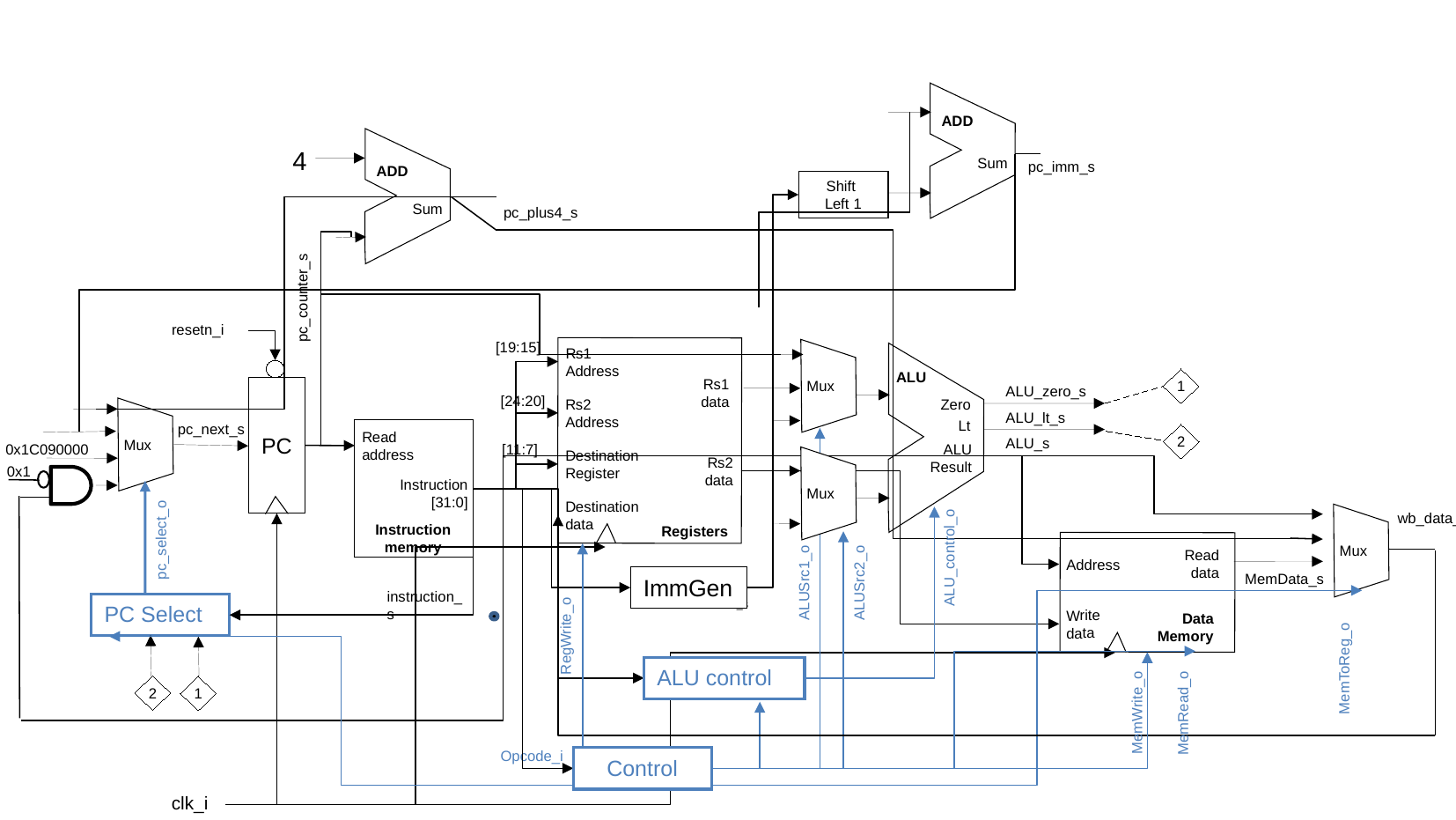

ADD
Sum

ADD
Sum
4
pc_imm_s

Shift
Left 1

pc_plus4_s

pc_counter_s
resetn_i
[19:15]

Mux
Rs1
Address

ALU

1
Rs1
data
ALU_zero_s
PC
[24:20]

Zero
Rs2
Address

Mux
ALU_lt_s

Lt
pc_next_s

2
ALU_s

Read
address

[11:7]
ALU
Result
0x1C090000
Destination
Register
Mux
Rs2
data
0x1

Instruction
[31:0]

Destination
data

wb_data_s
Mux
Instruction
memory
Registers
pc_select_o

ALU_control_o
Read
data
Address
ALUSrc1_o
ALUSrc2_o

MemData_s
ImmGen
instruction_s
imm_s
PC Select
Write
data
Data
Memory

RegWrite_o

MemToReg_o
ALU control
2
1
MemRead_o
MemWrite_o
Opcode_i
Control
clk_i